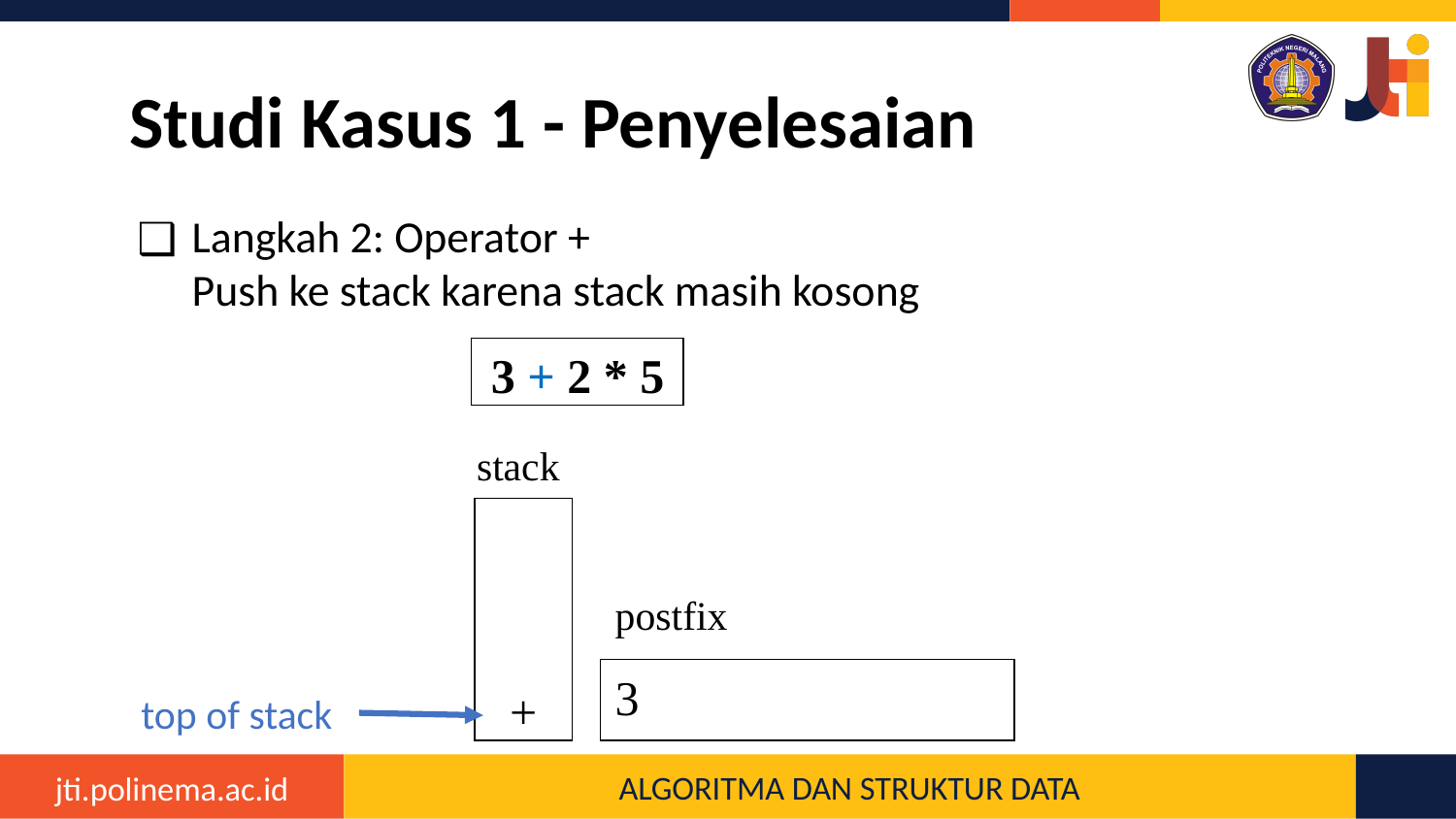

# Studi Kasus 1 - Penyelesaian
Langkah 2: Operator +
Push ke stack karena stack masih kosong
3 + 2 * 5

stack

+
postfix
3
top of stack